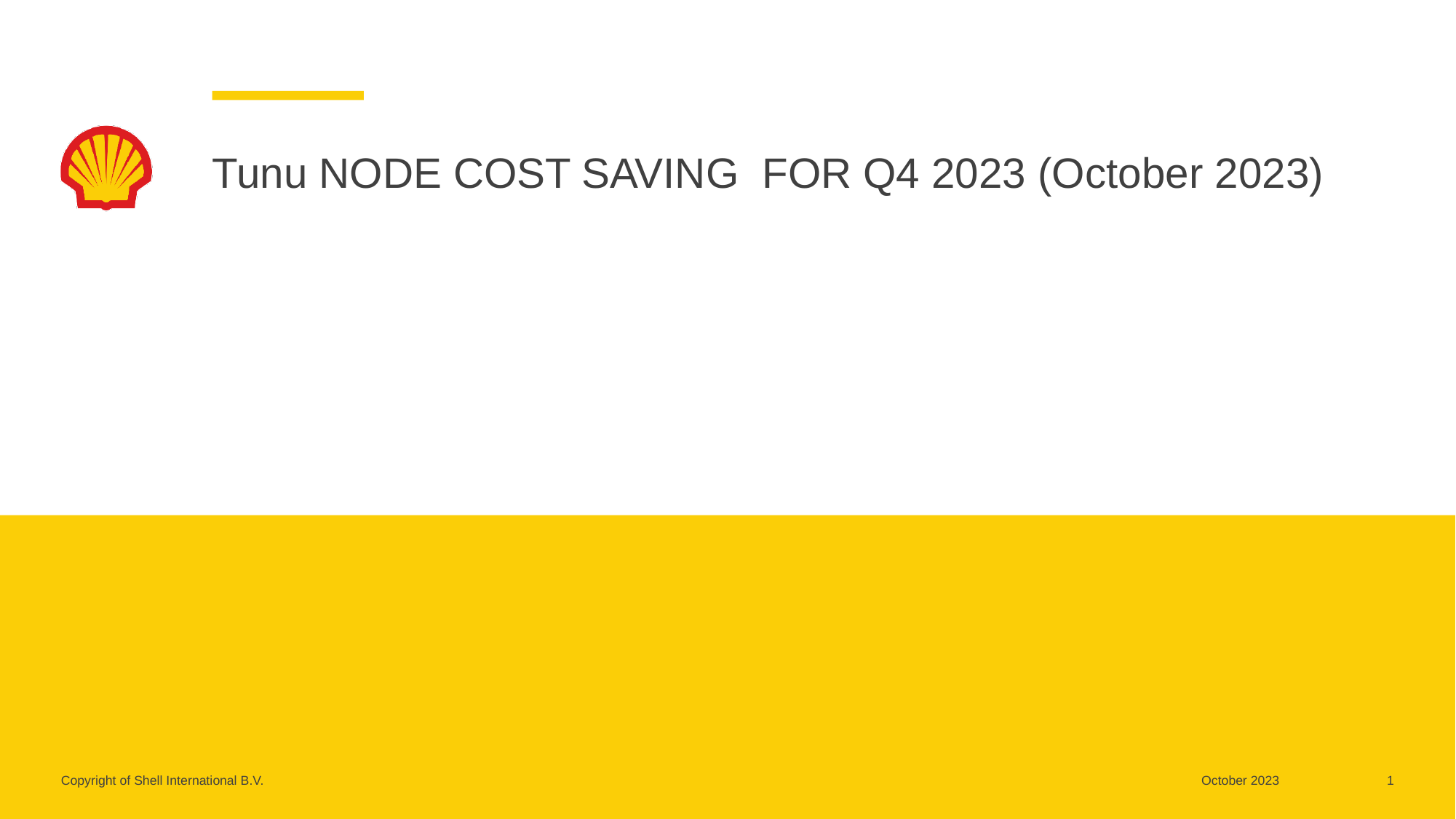

# Tunu NODE COST SAVING  FOR Q4 2023 (October 2023)

1
October 2023